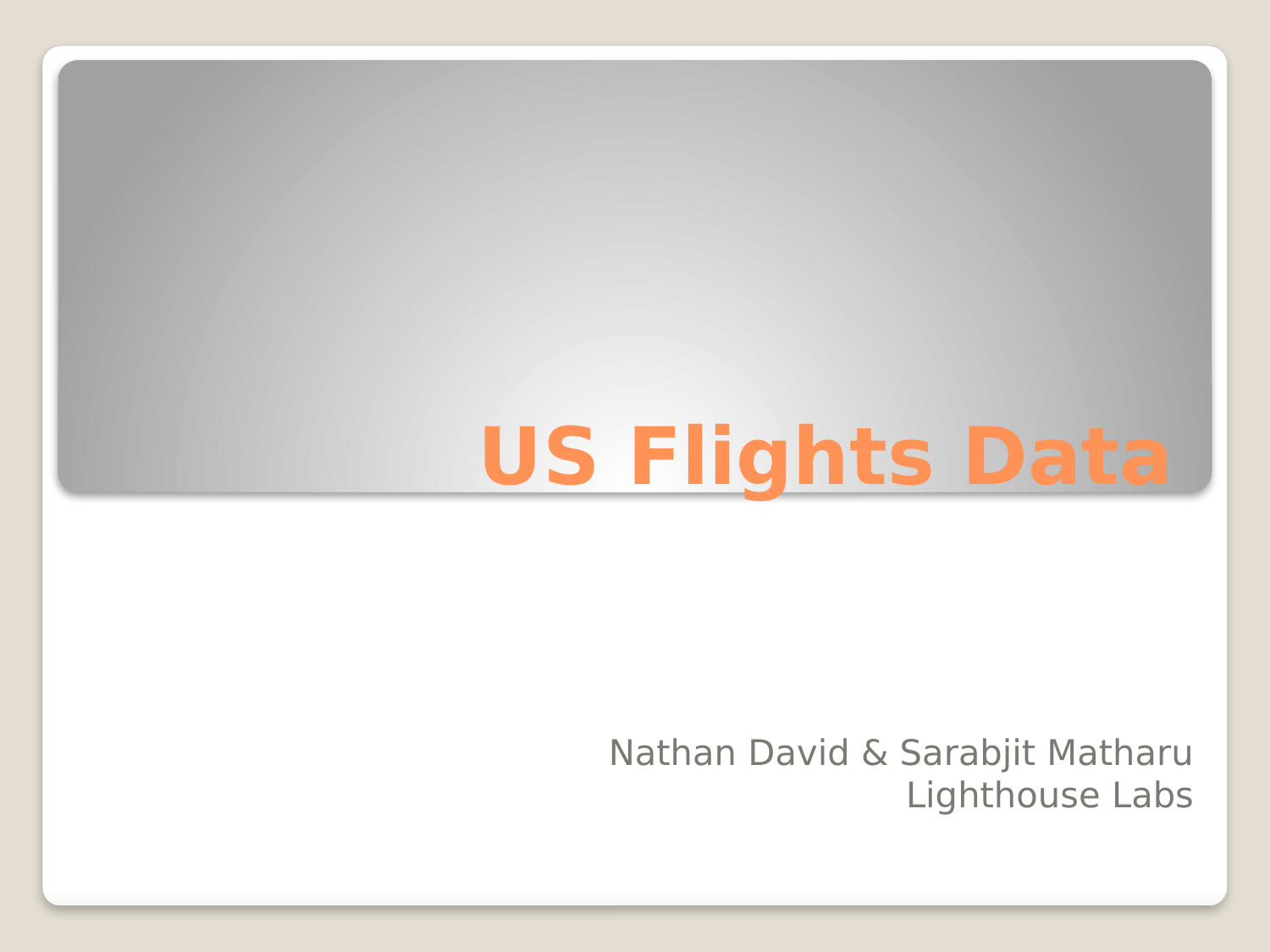

# US Flights Data
Nathan David & Sarabjit Matharu
Lighthouse Labs